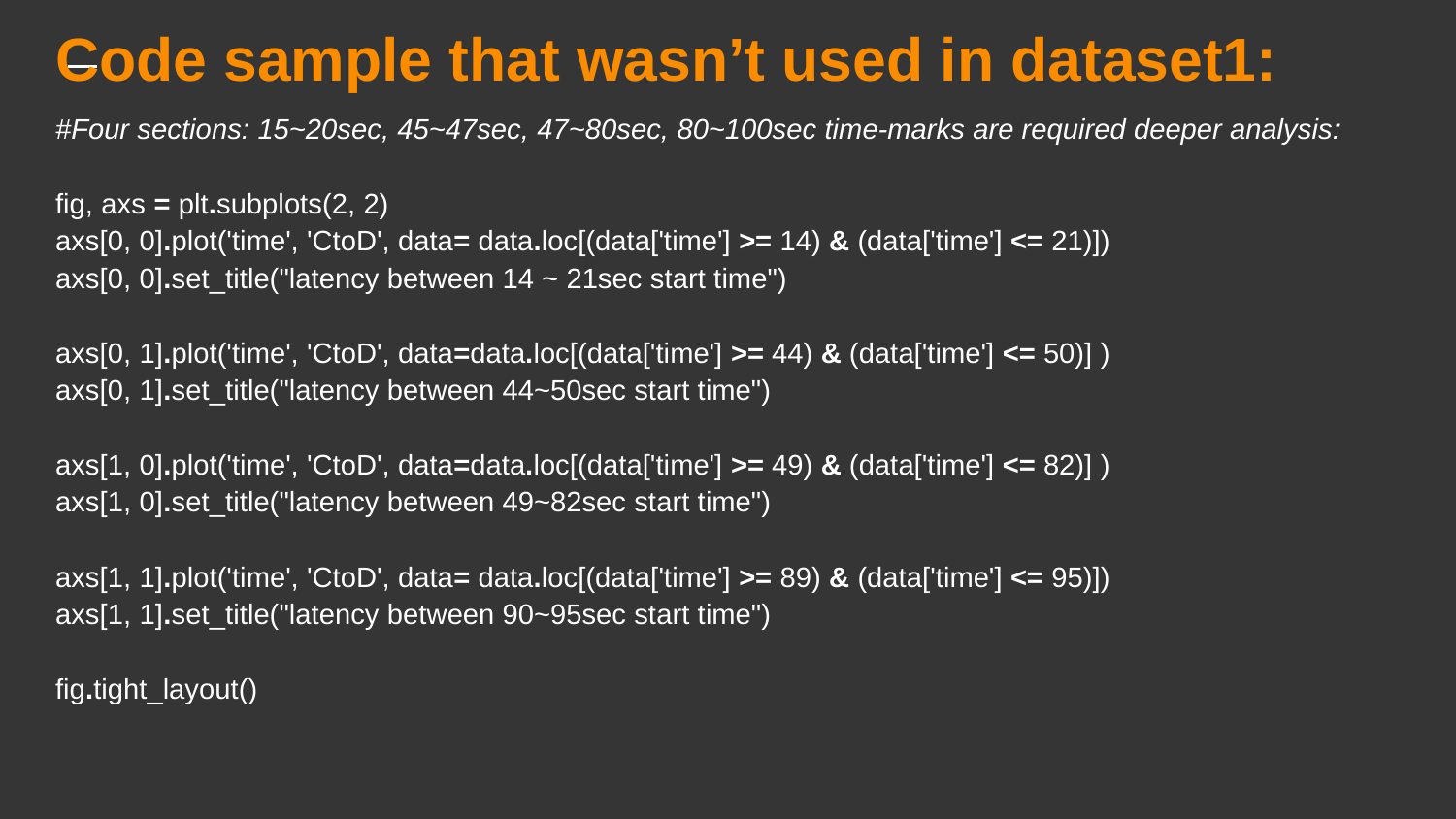

# Code sample that wasn’t used in dataset1:
#Four sections: 15~20sec, 45~47sec, 47~80sec, 80~100sec time-marks are required deeper analysis:

fig, axs = plt.subplots(2, 2)
axs[0, 0].plot('time', 'CtoD', data= data.loc[(data['time'] >= 14) & (data['time'] <= 21)])
axs[0, 0].set_title("latency between 14 ~ 21sec start time")

axs[0, 1].plot('time', 'CtoD', data=data.loc[(data['time'] >= 44) & (data['time'] <= 50)] )
axs[0, 1].set_title("latency between 44~50sec start time")

axs[1, 0].plot('time', 'CtoD', data=data.loc[(data['time'] >= 49) & (data['time'] <= 82)] )
axs[1, 0].set_title("latency between 49~82sec start time")

axs[1, 1].plot('time', 'CtoD', data= data.loc[(data['time'] >= 89) & (data['time'] <= 95)])
axs[1, 1].set_title("latency between 90~95sec start time")

fig.tight_layout()